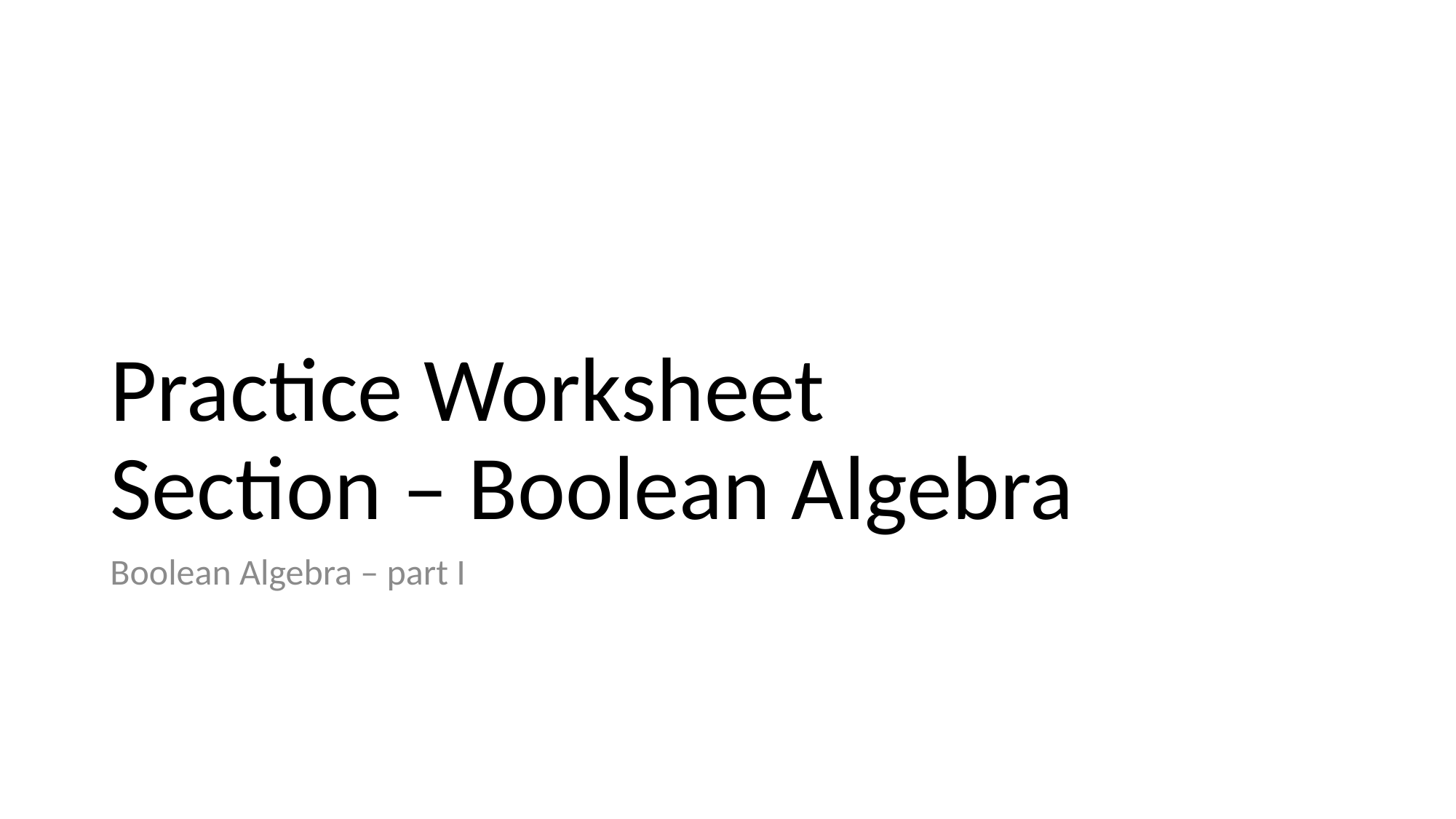

# Practice Worksheet Section – Boolean Algebra
Boolean Algebra – part I